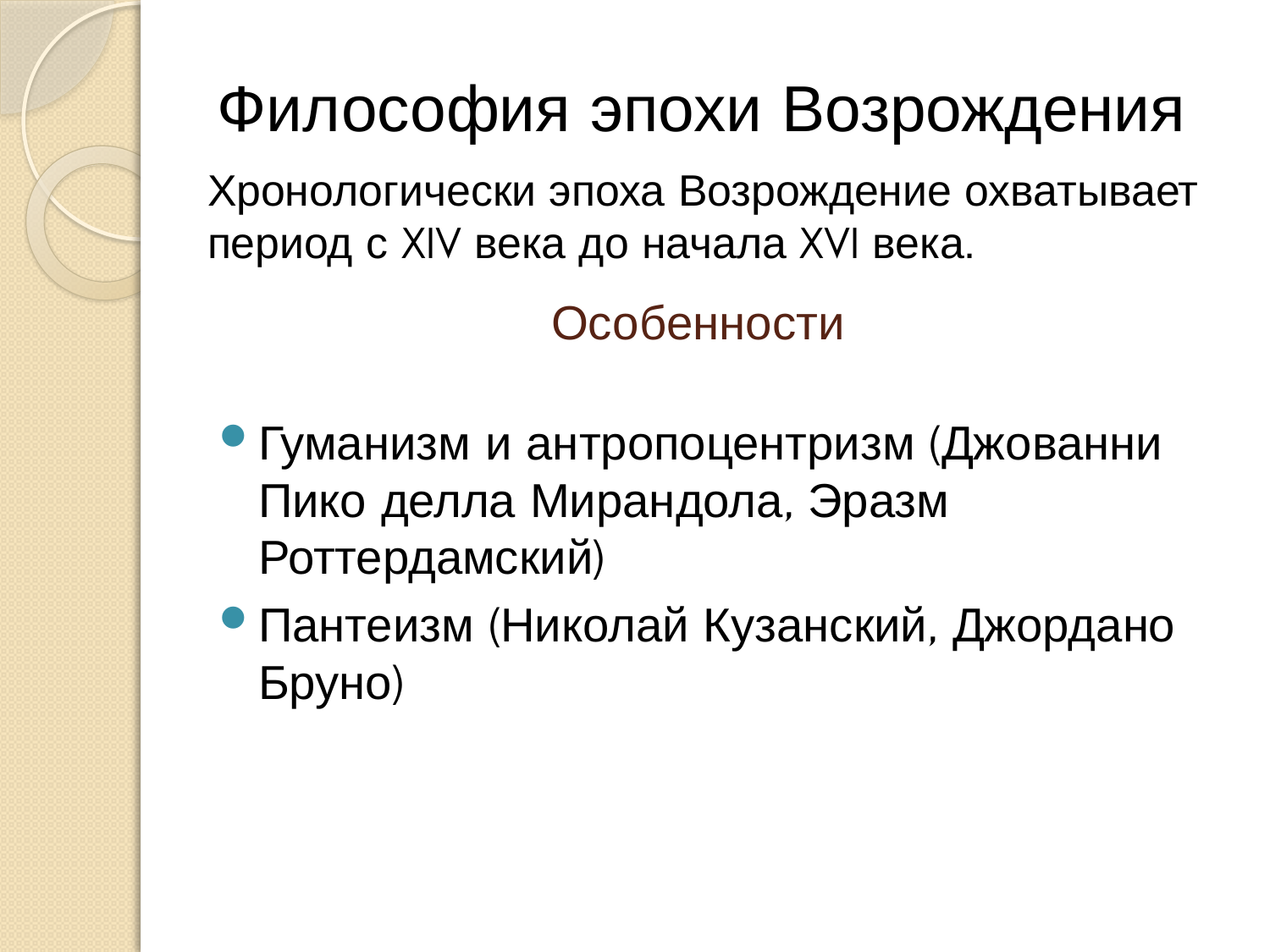

Философия эпохи Возрождения
Хронологически эпоха Возрождение охватывает период с XIV века до начала XVI века.
Особенности
Гуманизм и антропоцентризм (Джованни Пико делла Мирандола, Эразм Роттердамский)
Пантеизм (Николай Кузанский, Джордано Бруно)